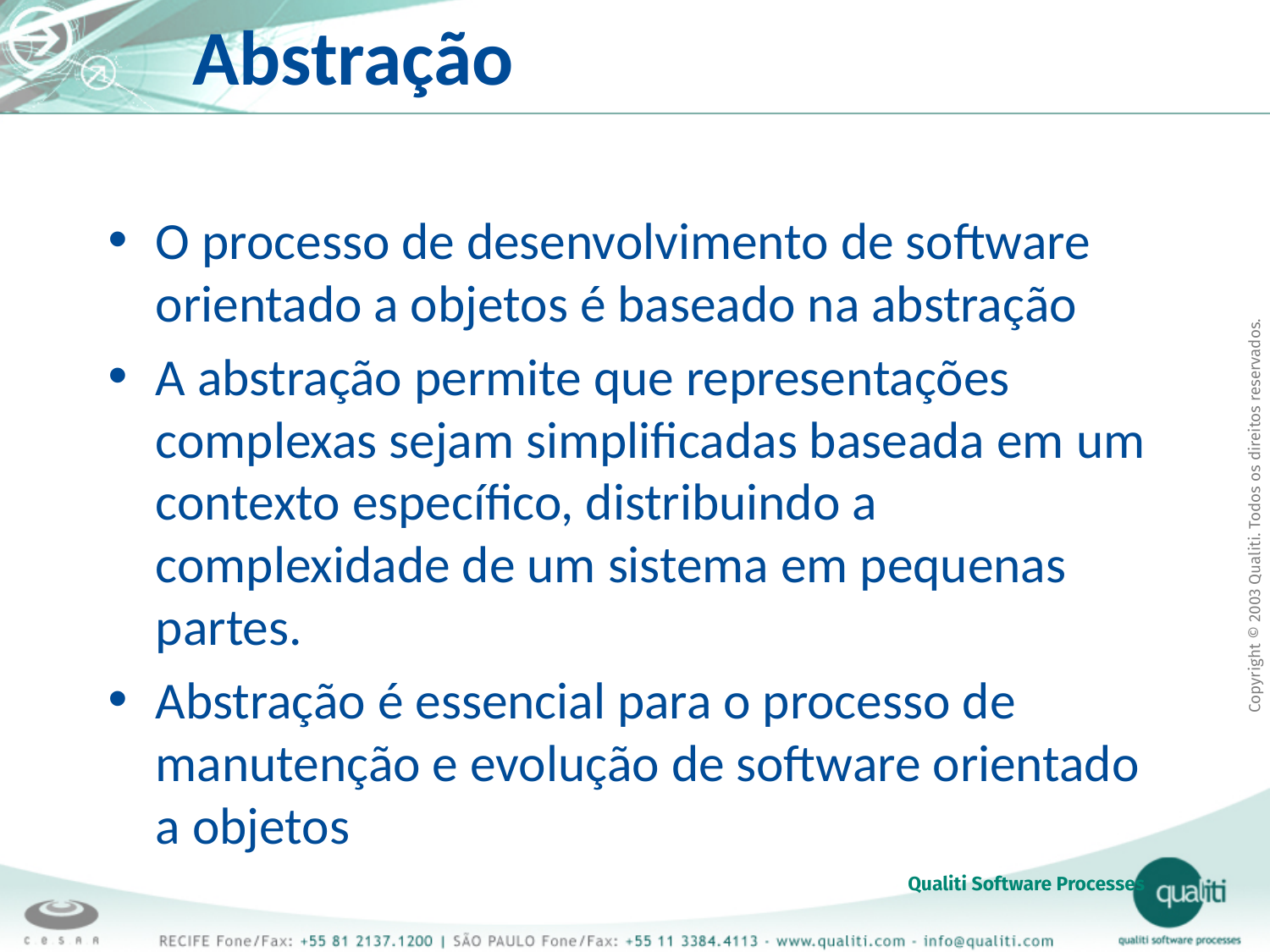

# Abstração
O processo de desenvolvimento de software orientado a objetos é baseado na abstração
A abstração permite que representações complexas sejam simplificadas baseada em um contexto específico, distribuindo a complexidade de um sistema em pequenas partes.
Abstração é essencial para o processo de manutenção e evolução de software orientado a objetos